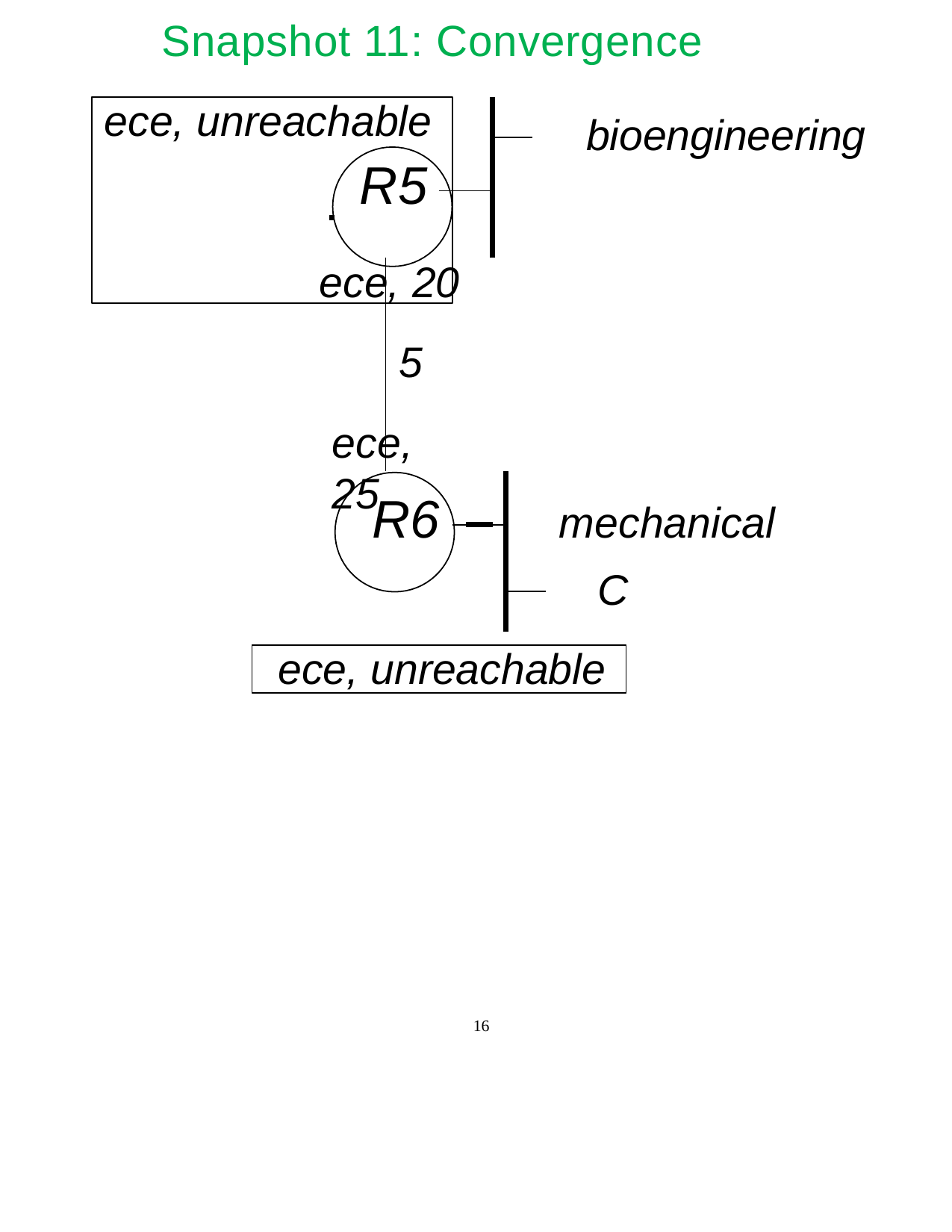

Snapshot 11: Convergence
# ece, unreachable
bioengineering
R5
ece, 20
5
ece, 25
mechanical  C
R6
ece, unreachable
16